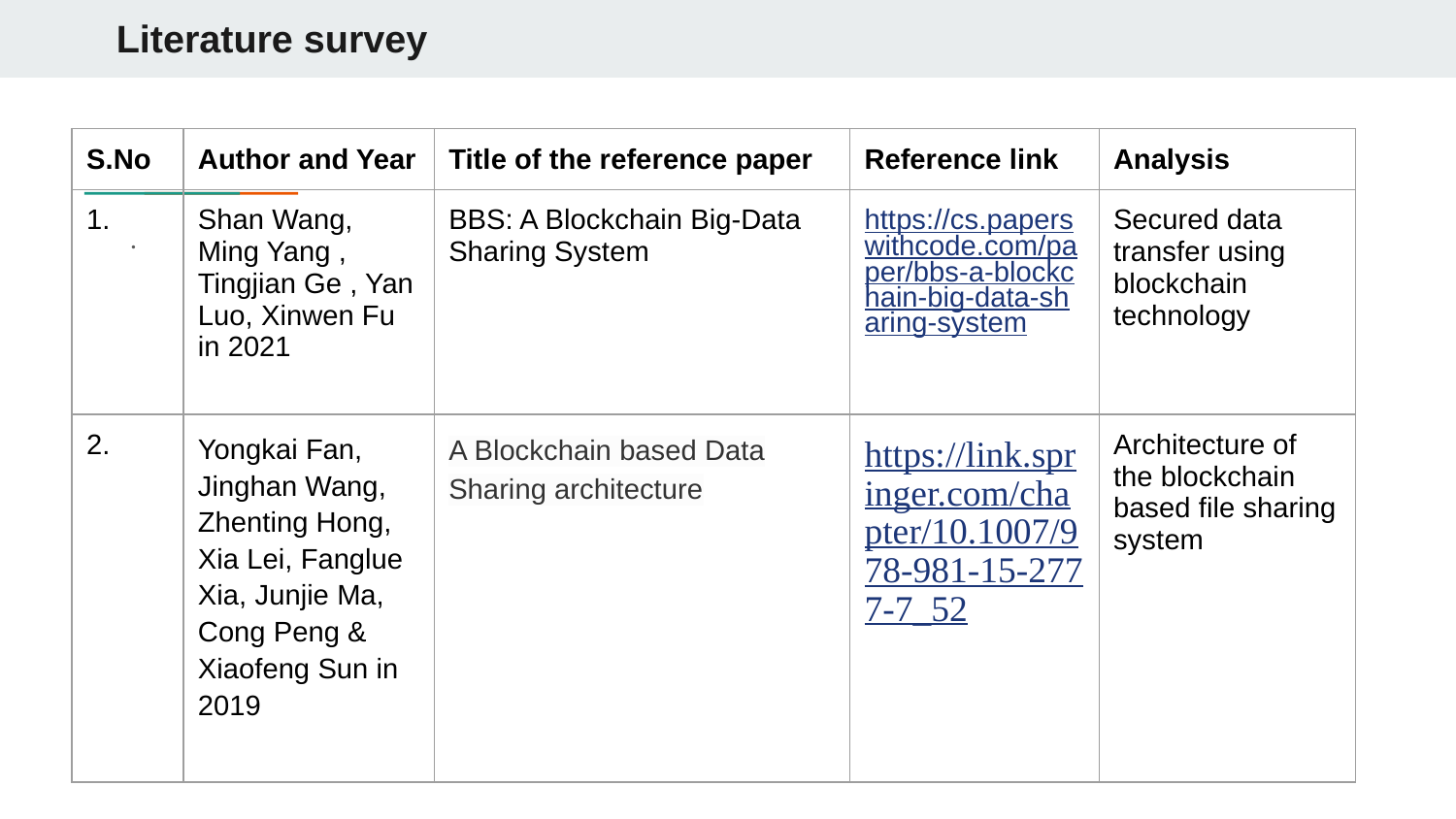

# Literature survey
| S.No | Author and Year | Title of the reference paper | Reference link | Analysis |
| --- | --- | --- | --- | --- |
| 1. | Shan Wang, Ming Yang , Tingjian Ge , Yan Luo, Xinwen Fu in 2021 | BBS: A Blockchain Big-Data Sharing System | https://cs.paperswithcode.com/paper/bbs-a-blockchain-big-data-sharing-system | Secured data transfer using blockchain technology |
| 2. | Yongkai Fan, Jinghan Wang, Zhenting Hong, Xia Lei, Fanglue Xia, Junjie Ma, Cong Peng & Xiaofeng Sun in 2019 | A Blockchain based Data Sharing architecture | https://link.springer.com/chapter/10.1007/978-981-15-2777-7\_52 | Architecture of the blockchain based file sharing system |
.